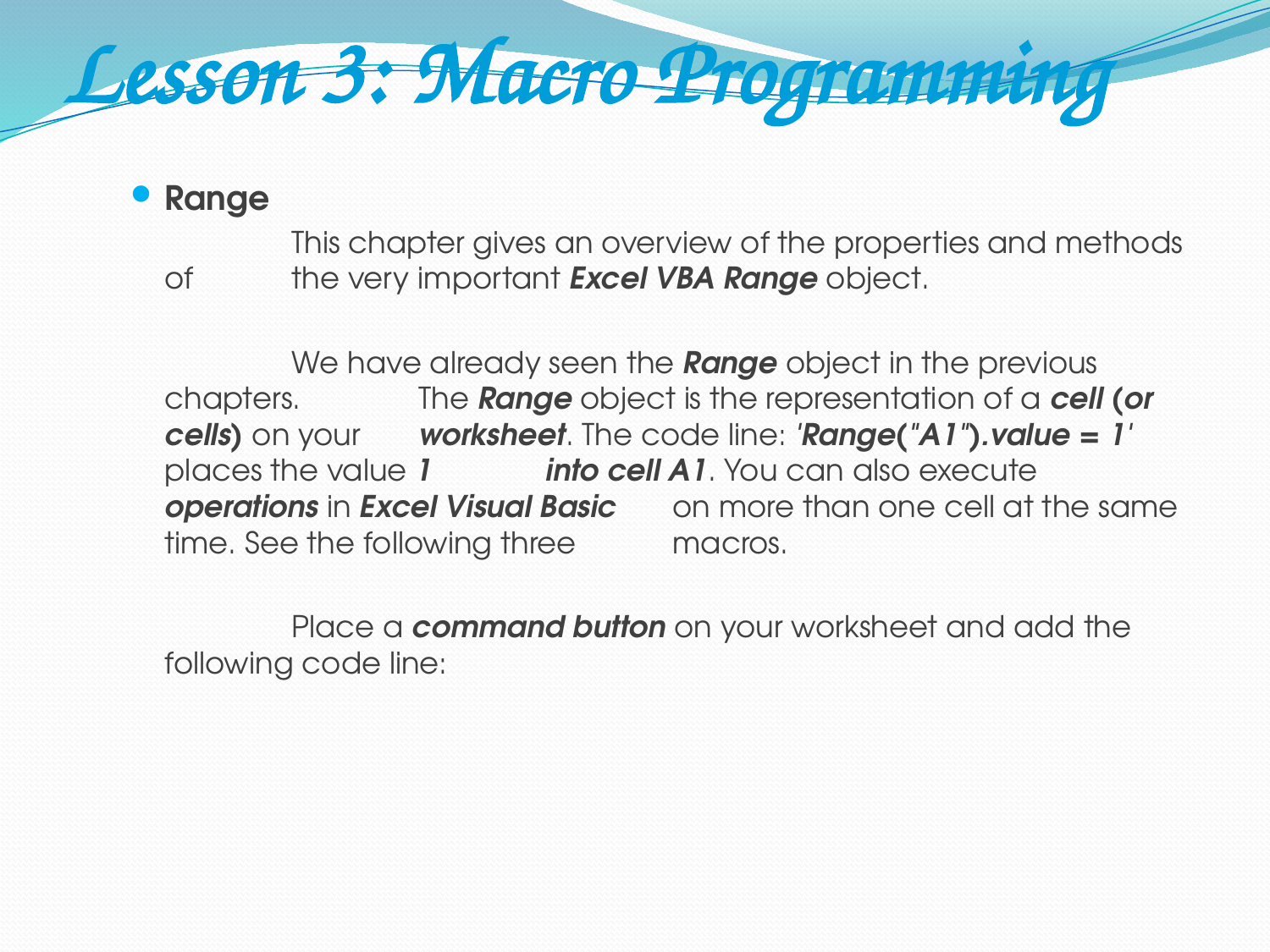

# Lesson 3: Macro Programming
Range
		This chapter gives an overview of the properties and methods of 	the very important Excel VBA Range object.

	 	We have already seen the Range object in the previous chapters. 	The Range object is the representation of a cell (or cells) on your 	worksheet. The code line: 'Range("A1").value = 1' places the value 1 	into cell A1. You can also execute operations in Excel Visual Basic 	on more than one cell at the same time. See the following three 	macros.

		Place a command button on your worksheet and add the 	following code line: